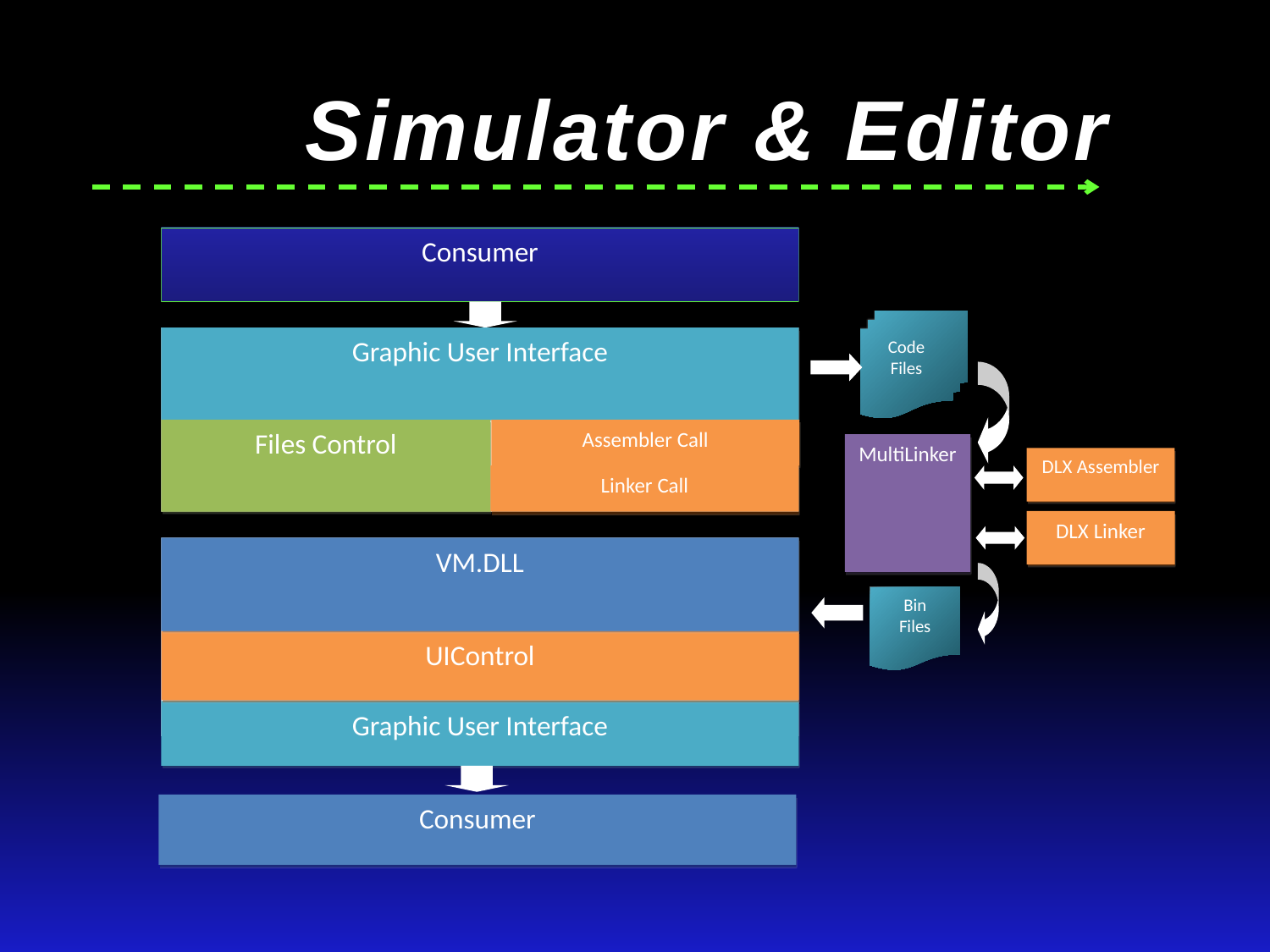

#
Simulator & Editor

Consumer

Code
Files
Editor
Graphic User Interface

Files Control
Assembler Call
MultiLinker
DLX Assembler
Linker Call

DLX Linker

Simulator
VM.DLL

Bin
Files

UIControl
Graphic User Interface

Consumer